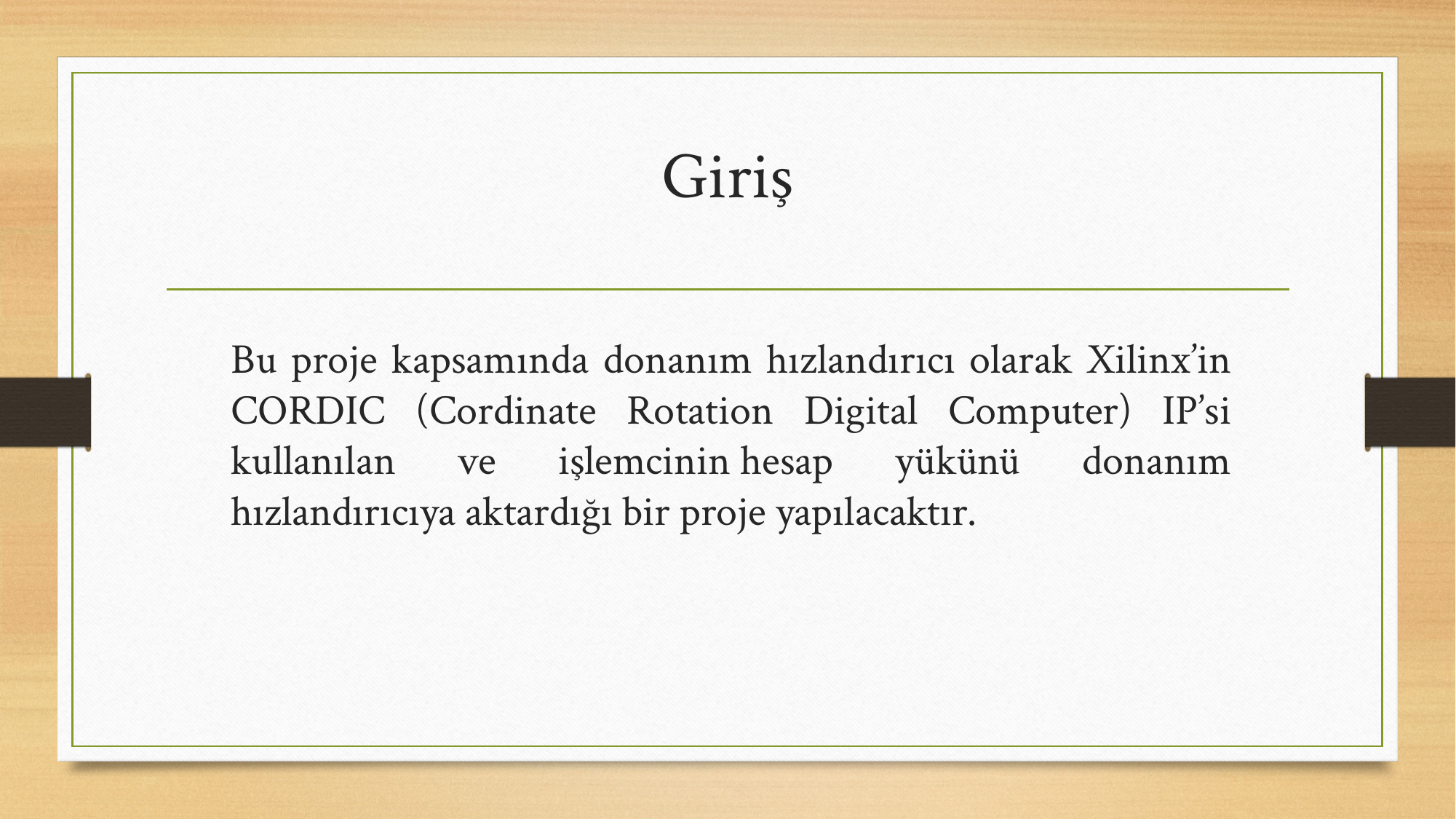

# Giriş
Bu proje kapsamında donanım hızlandırıcı olarak Xilinx’in CORDIC (Cordinate Rotation Digital Computer) IP’si kullanılan ve işlemcinin hesap yükünü donanım hızlandırıcıya aktardığı bir proje yapılacaktır.